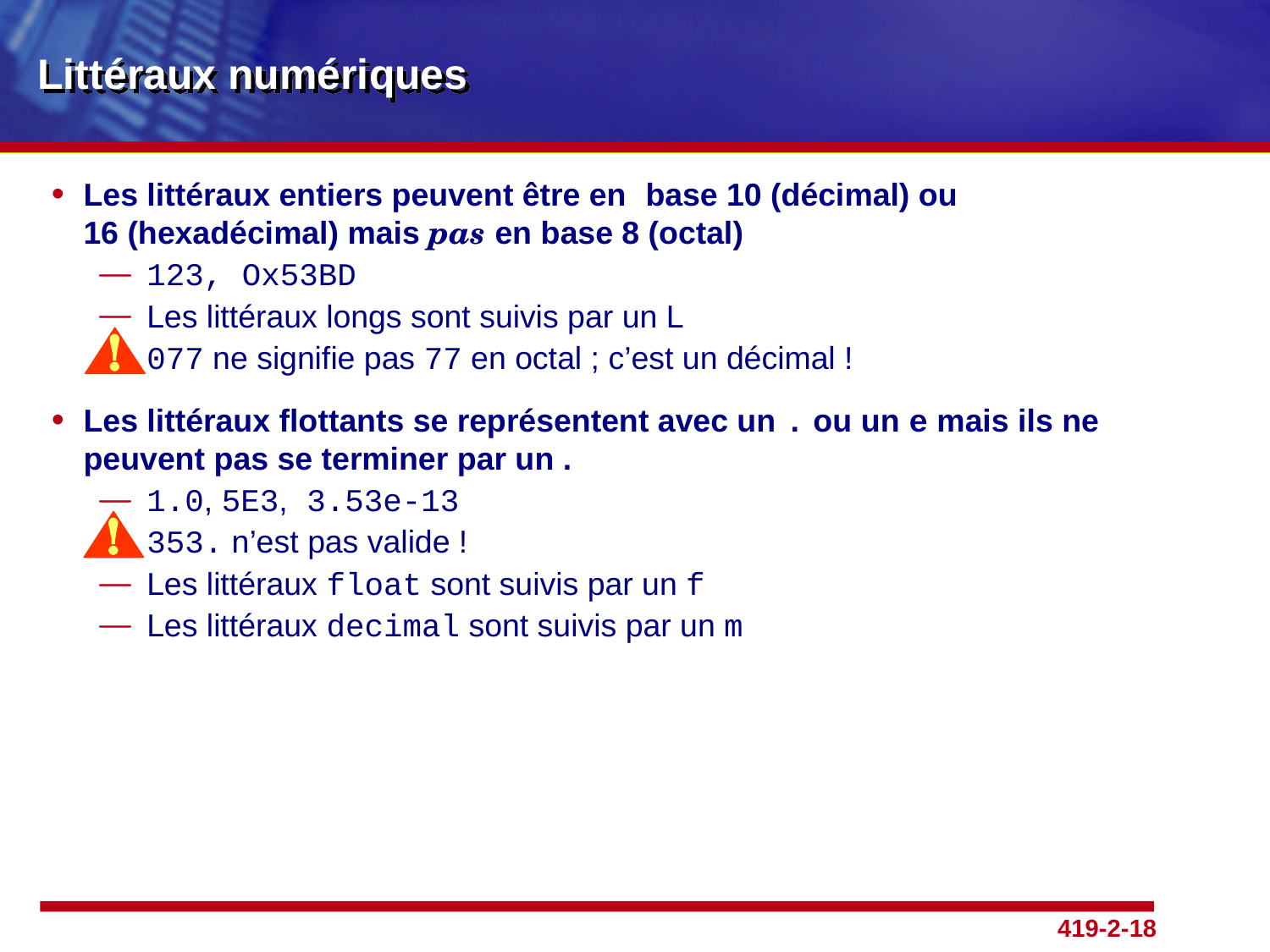

# Littéraux numériques
Les littéraux entiers peuvent être en base 10 (décimal) ou
16 (hexadécimal) mais pas en base 8 (octal)
123, Ox53BD
Les littéraux longs sont suivis par un L
077 ne signifie pas 77 en octal ; c’est un décimal !
Les littéraux flottants se représentent avec un . ou un e mais ils ne peuvent pas se terminer par un .
1.0, 5E3, 3.53e-13
353. n’est pas valide !
Les littéraux float sont suivis par un f
Les littéraux decimal sont suivis par un m